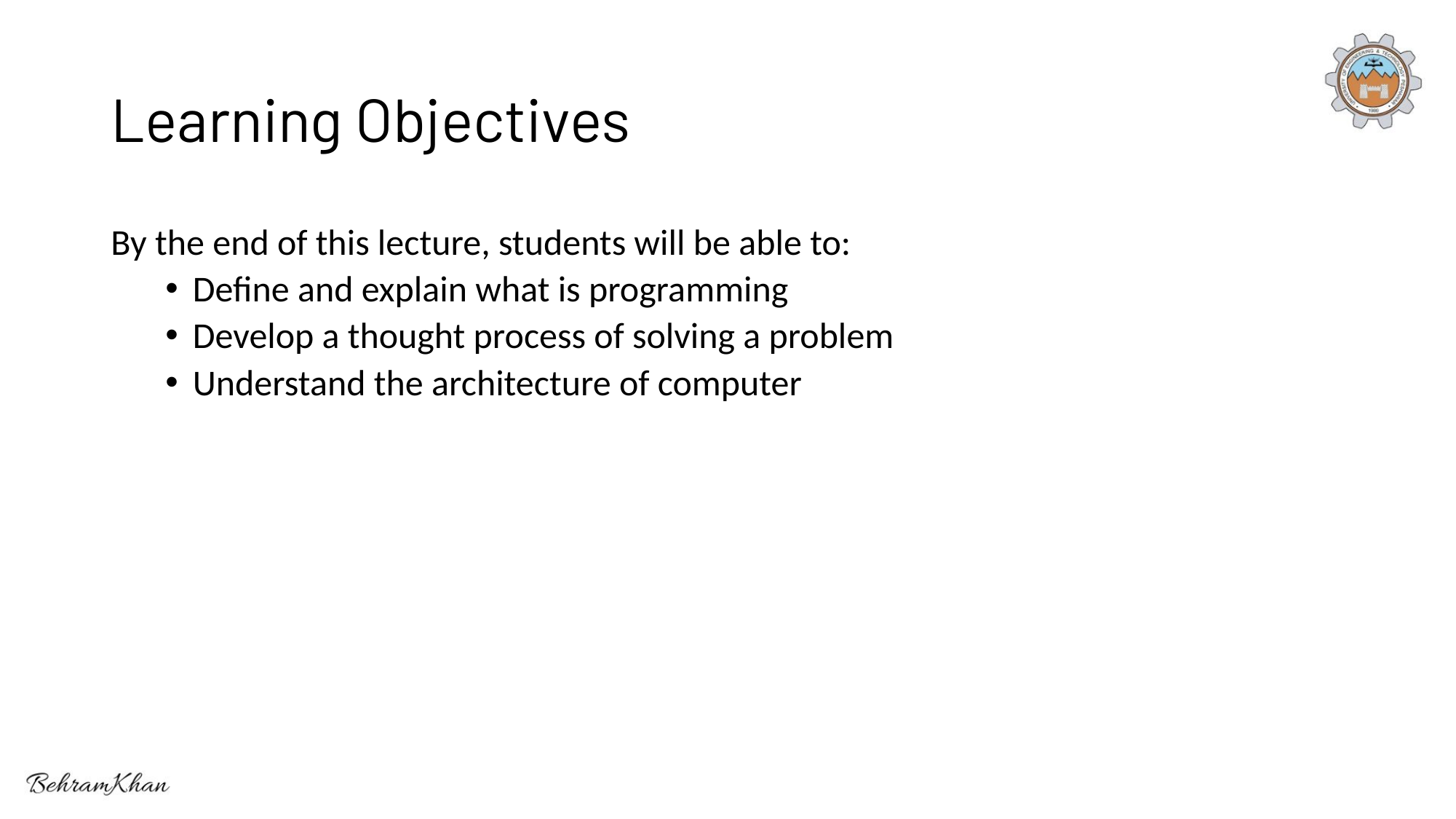

# Learning Objectives
By the end of this lecture, students will be able to:
Define and explain what is programming
Develop a thought process of solving a problem
Understand the architecture of computer